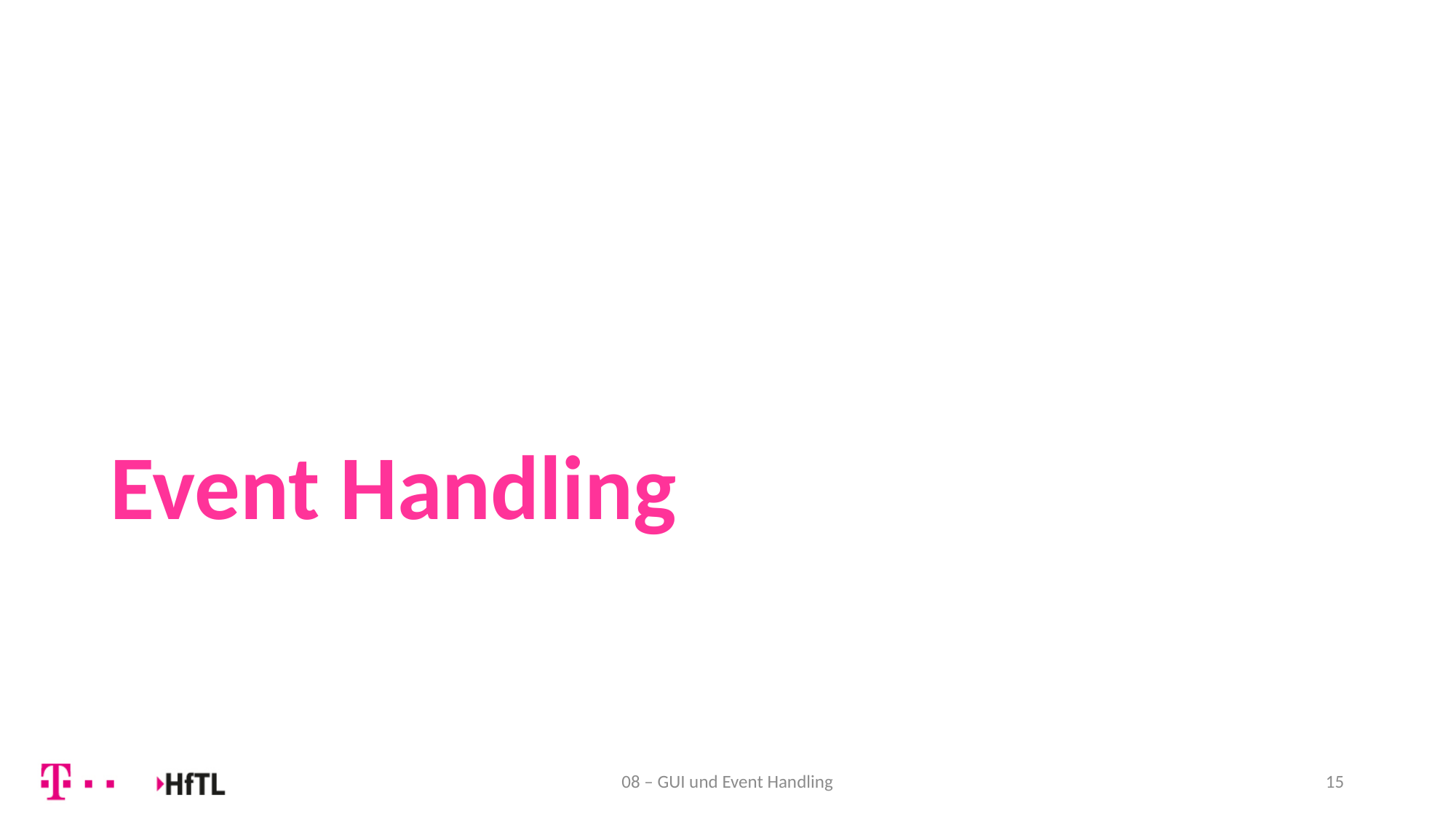

# Event Handling

08 – GUI und Event Handling
15